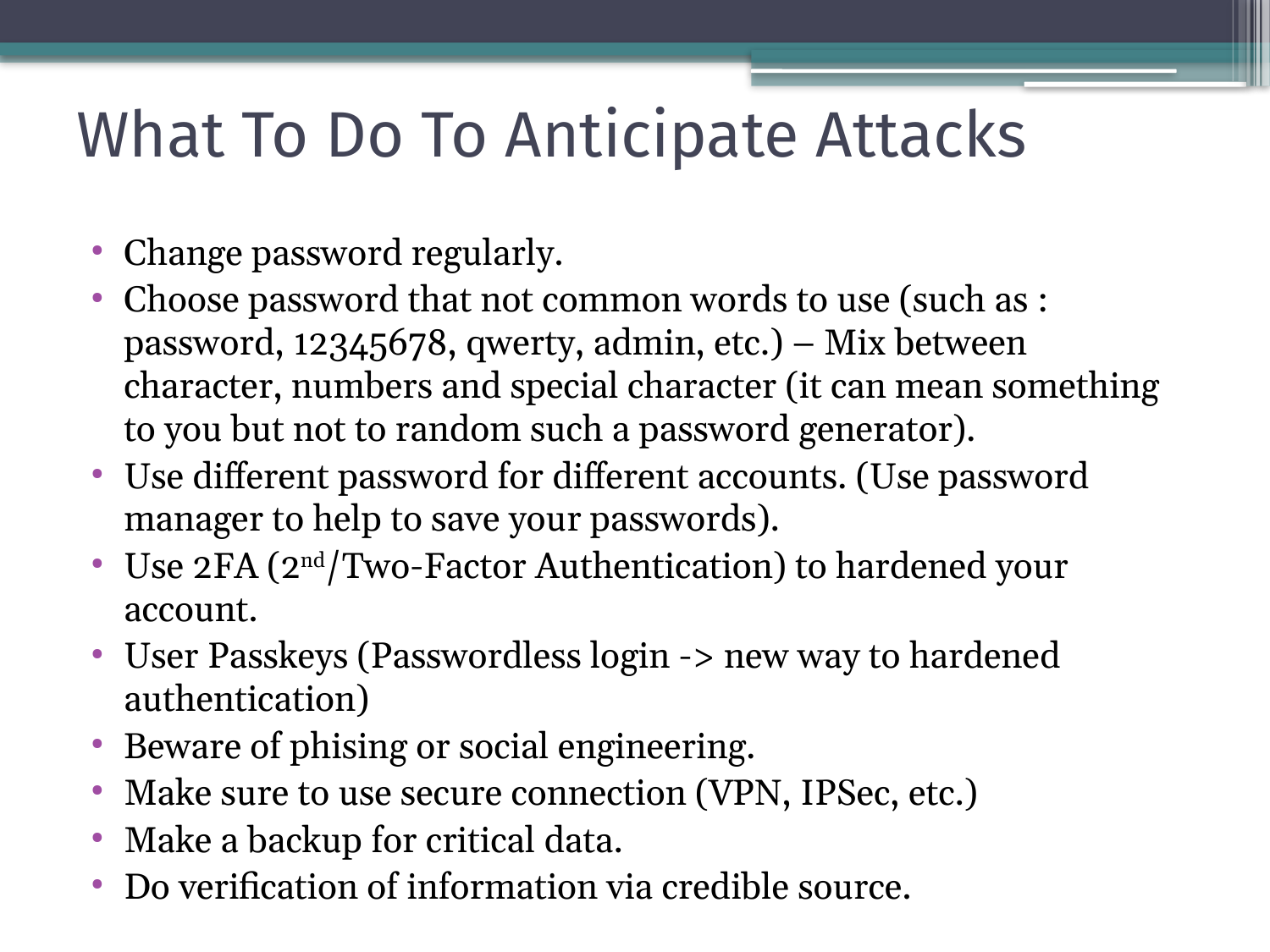

# What To Do To Anticipate Attacks

Change password regularly.
Choose password that not common words to use (such as : password, 12345678, qwerty, admin, etc.) – Mix between character, numbers and special character (it can mean something to you but not to random such a password generator).
Use different password for different accounts. (Use password manager to help to save your passwords).
Use 2FA (2nd/Two-Factor Authentication) to hardened your account.
User Passkeys (Passwordless login -> new way to hardened authentication)
Beware of phising or social engineering.
Make sure to use secure connection (VPN, IPSec, etc.)
Make a backup for critical data.
Do verification of information via credible source.